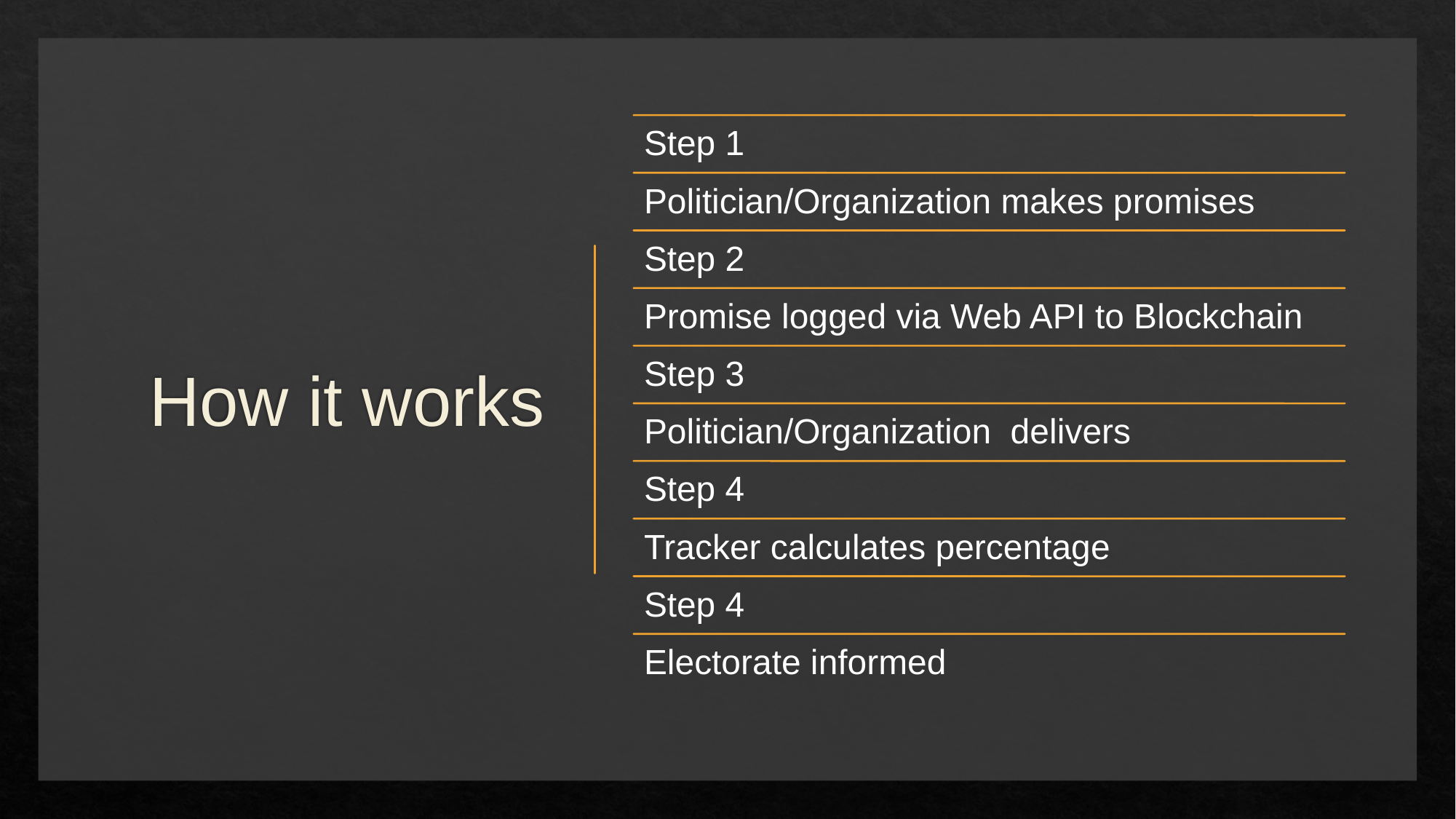

# How it works
Step 1
Politician/Organization makes promises
Step 2
Promise logged via Web API to Blockchain
Step 3
Politician/Organization  delivers
Step 4
Tracker calculates percentage
Step 4
Electorate informed